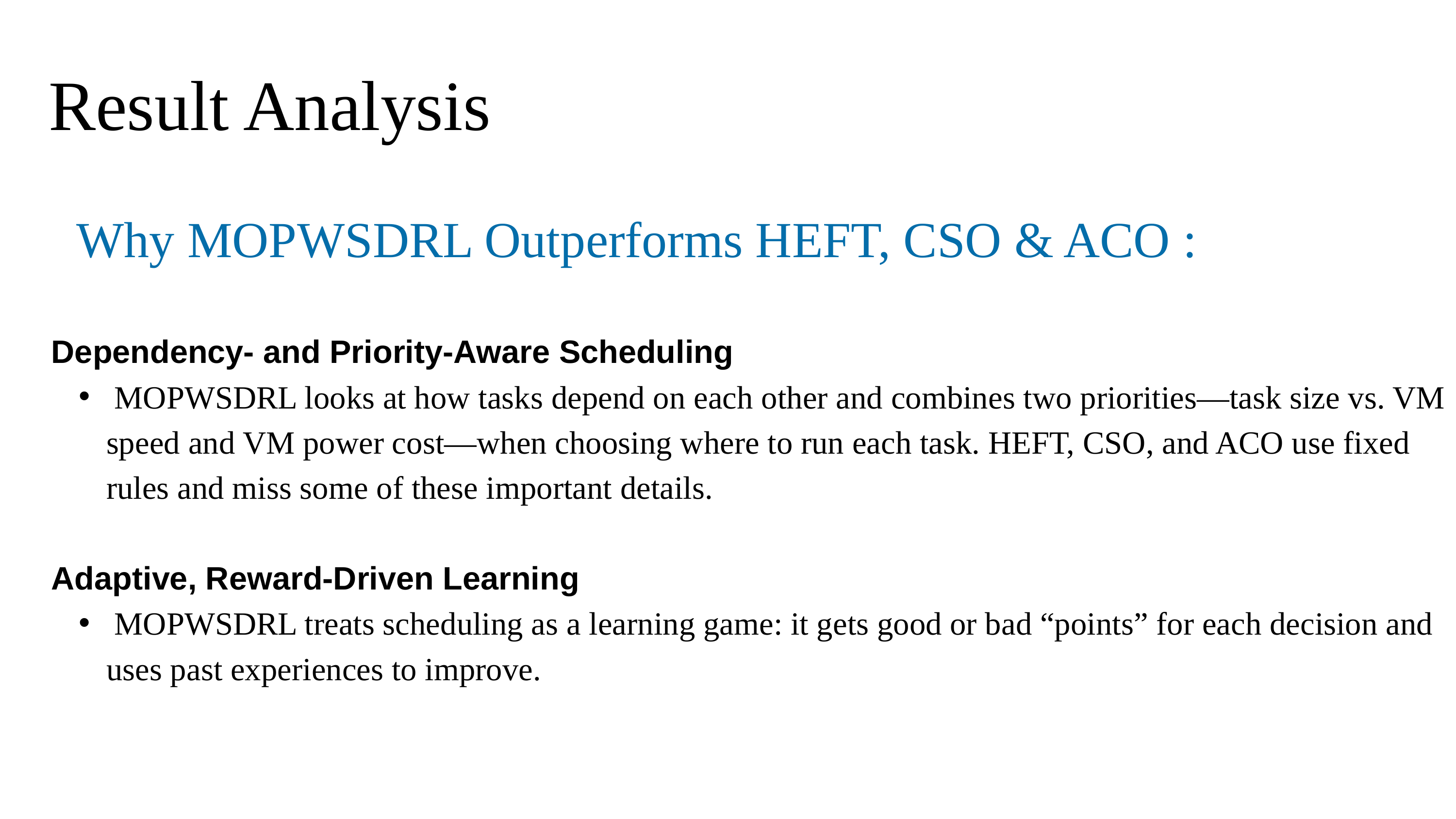

Result Analysis
Why MOPWSDRL Outperforms HEFT, CSO & ACO :
Dependency- and Priority-Aware Scheduling
 MOPWSDRL looks at how tasks depend on each other and combines two priorities—task size vs. VM speed and VM power cost—when choosing where to run each task. HEFT, CSO, and ACO use fixed rules and miss some of these important details.

Adaptive, Reward-Driven Learning
 MOPWSDRL treats scheduling as a learning game: it gets good or bad “points” for each decision and uses past experiences to improve.